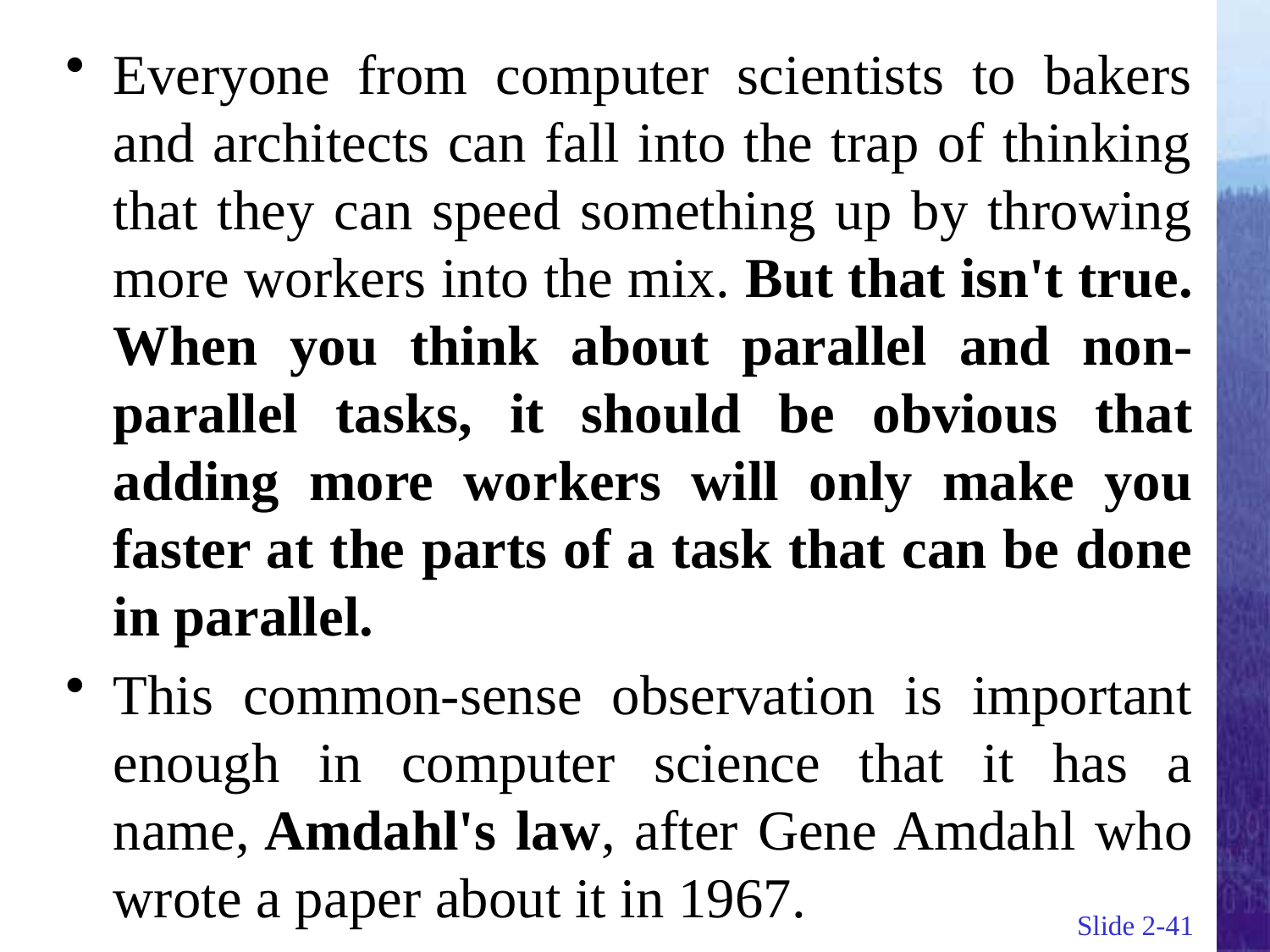

Everyone from computer scientists to bakers and architects can fall into the trap of thinking that they can speed something up by throwing more workers into the mix. But that isn't true. When you think about parallel and non-parallel tasks, it should be obvious that adding more workers will only make you faster at the parts of a task that can be done in parallel.
This common-sense observation is important enough in computer science that it has a name, Amdahl's law, after Gene Amdahl who wrote a paper about it in 1967.